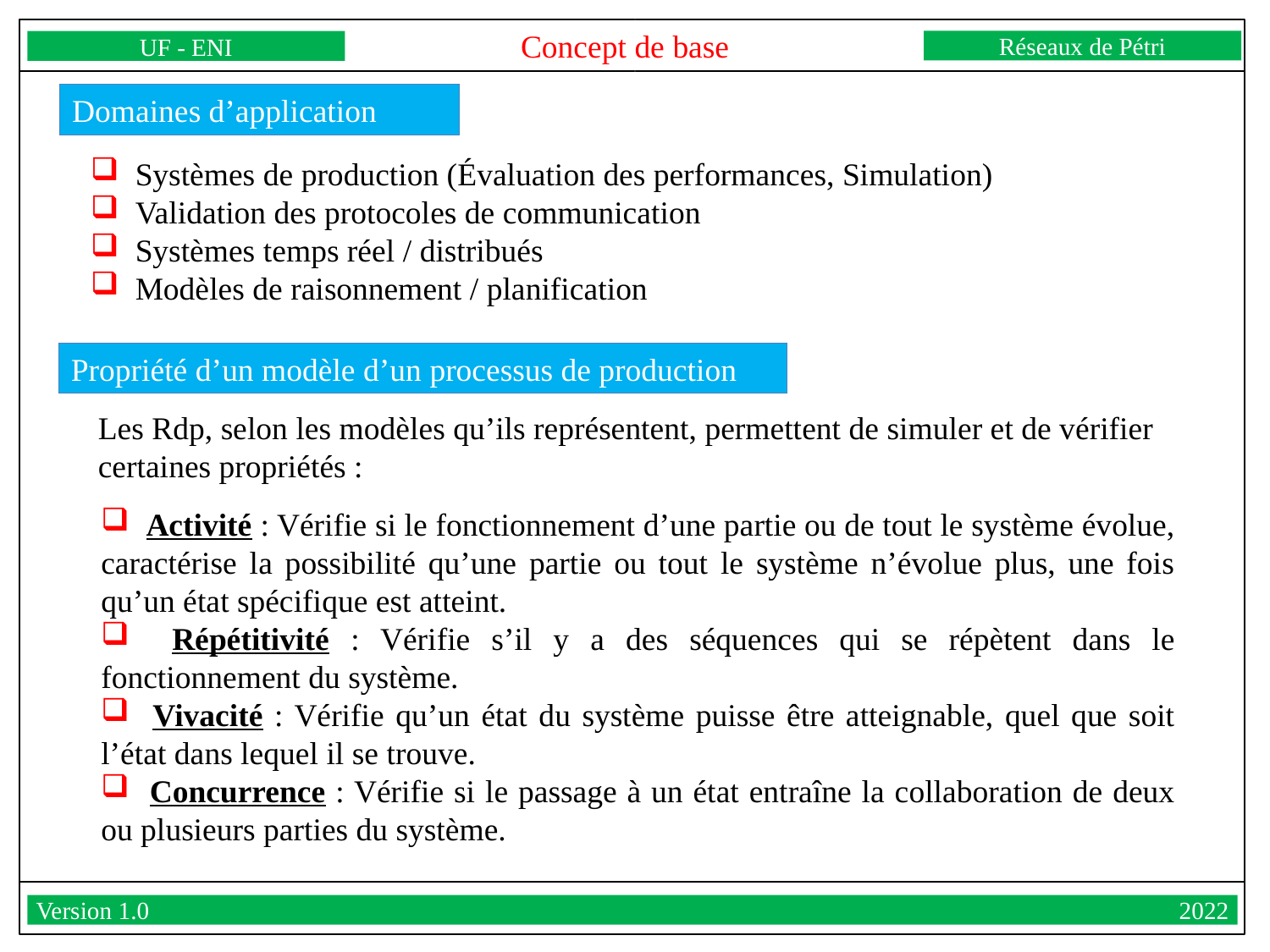

Concept de base
Réseaux de Pétri
UF - ENI
Version 1.0									2022

Domaines d’application
  Systèmes de production (Évaluation des performances, Simulation)
  Validation des protocoles de communication
  Systèmes temps réel / distribués
  Modèles de raisonnement / planification
Propriété d’un modèle d’un processus de production
Les Rdp, selon les modèles qu’ils représentent, permettent de simuler et de vérifier certaines propriétés :
  Activité : Vérifie si le fonctionnement d’une partie ou de tout le système évolue, caractérise la possibilité qu’une partie ou tout le système n’évolue plus, une fois qu’un état spécifique est atteint.
  Répétitivité : Vérifie s’il y a des séquences qui se répètent dans le fonctionnement du système.
  Vivacité : Vérifie qu’un état du système puisse être atteignable, quel que soit l’état dans lequel il se trouve.
  Concurrence : Vérifie si le passage à un état entraîne la collaboration de deux ou plusieurs parties du système.